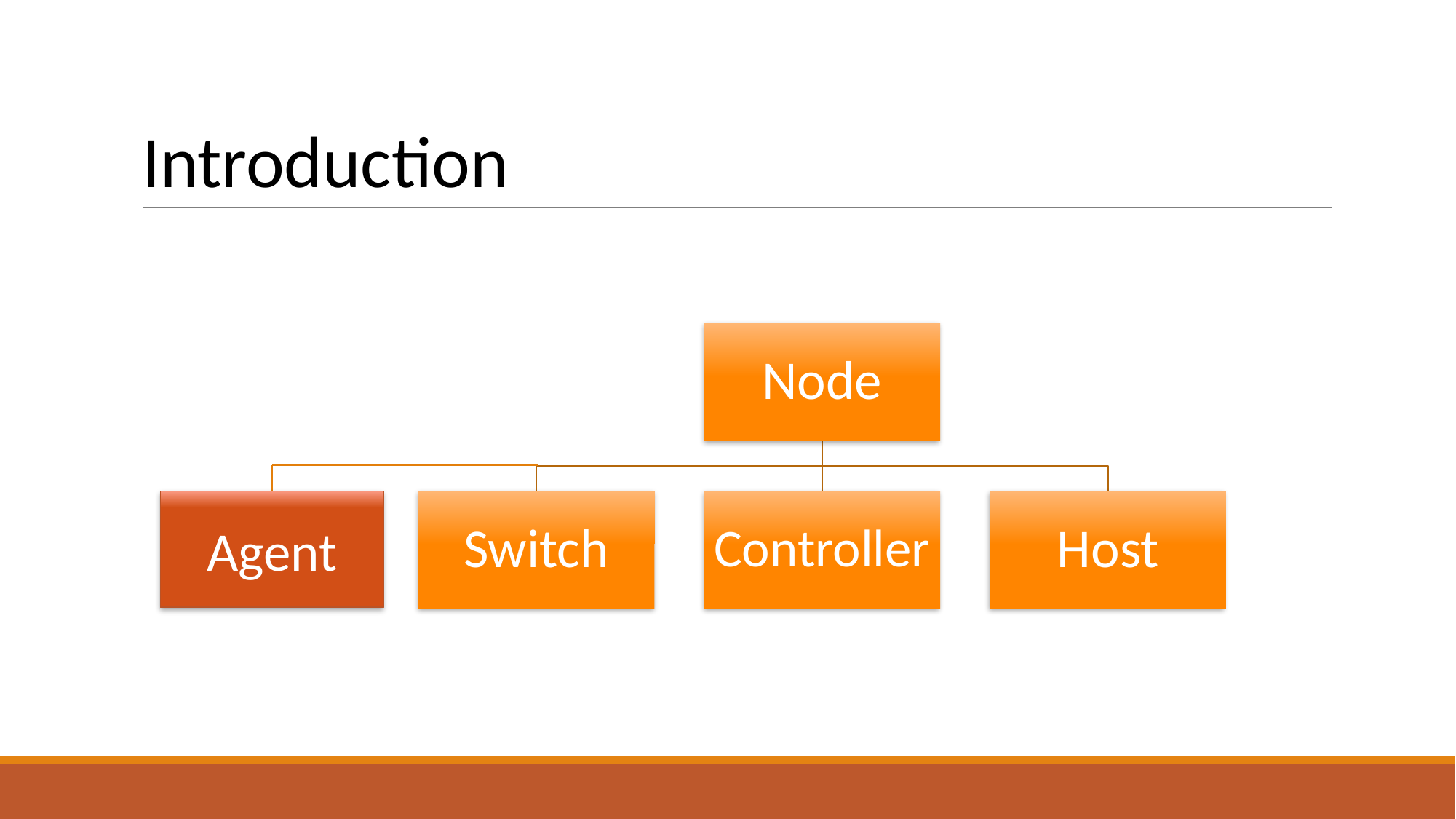

# Introduction

Node

Switch

Controller

Host
Agent